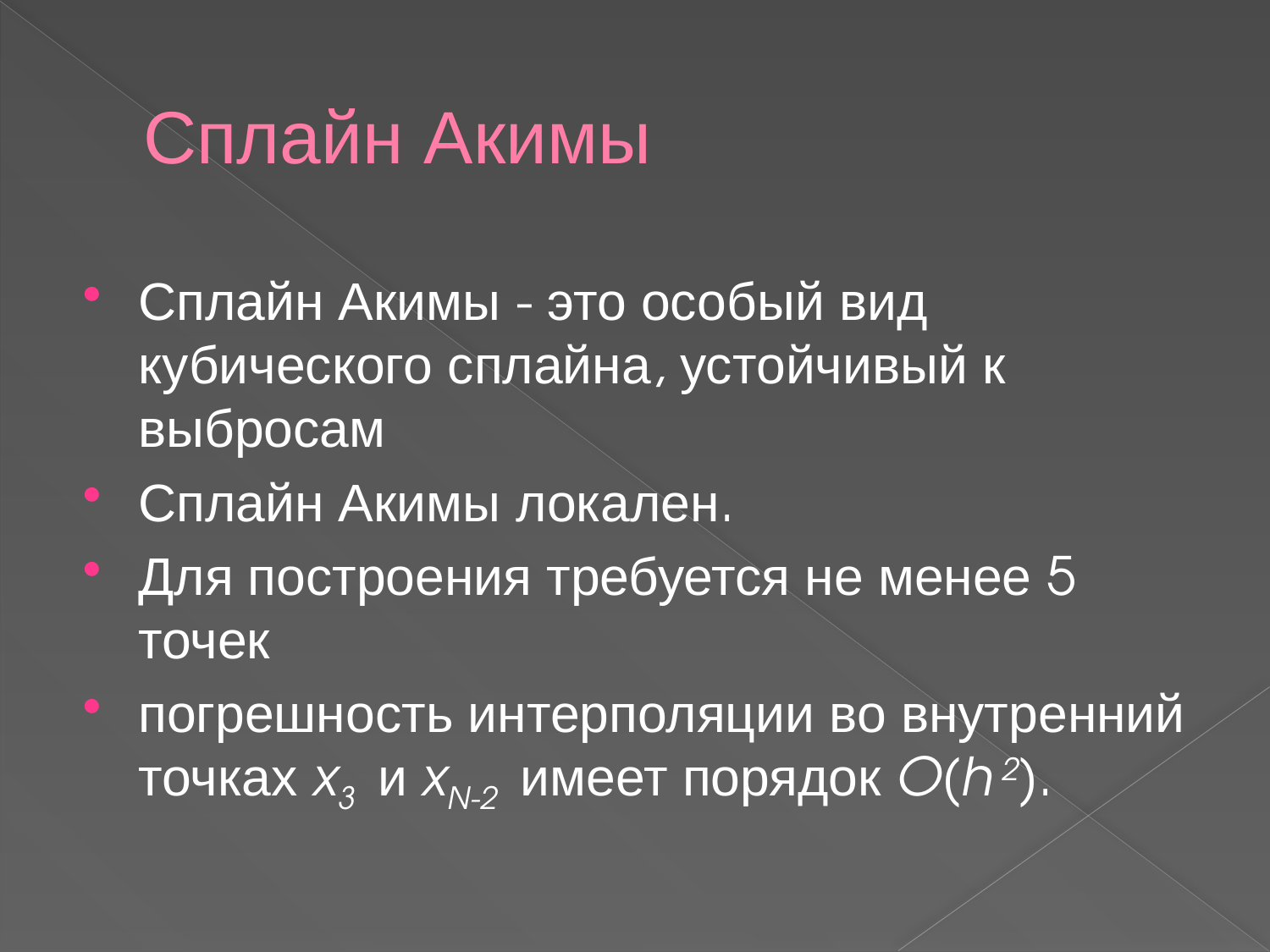

# Сплайн Акимы
Сплайн Акимы - это особый вид кубического сплайна, устойчивый к выбросам
Сплайн Акимы локален.
Для построения требуется не менее 5 точек
погрешность интерполяции во внутренний точках x3  и xN-2  имеет порядок O(h 2).